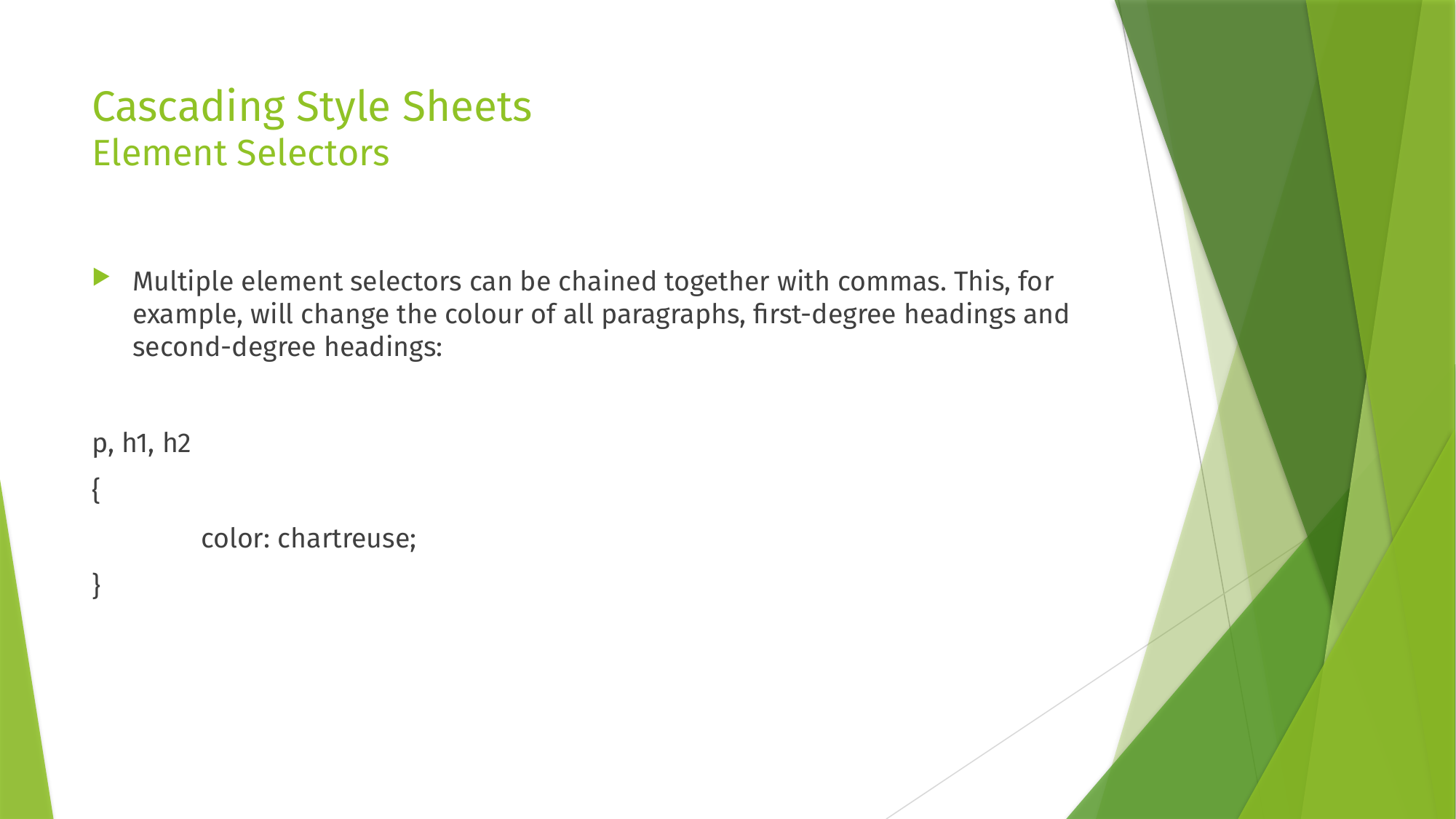

# Cascading Style Sheets Element Selectors
Multiple element selectors can be chained together with commas. This, for example, will change the colour of all paragraphs, first-degree headings and second-degree headings:

p, h1, h2
{
	color: chartreuse;
}